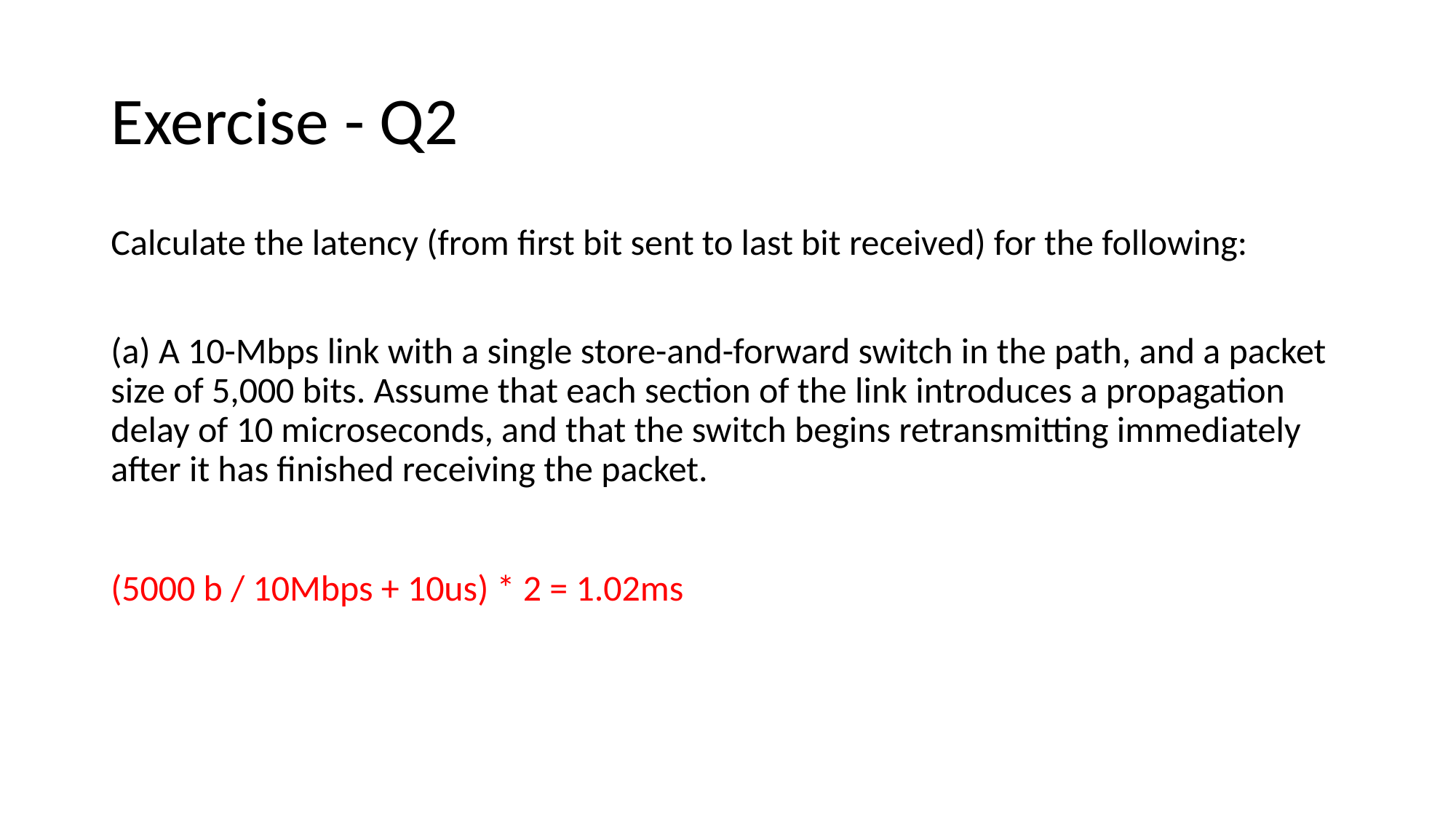

# Exercise - Q2
Calculate the latency (from first bit sent to last bit received) for the following:

(a) A 10-Mbps link with a single store-and-forward switch in the path, and a packet size of 5,000 bits. Assume that each section of the link introduces a propagation delay of 10 microseconds, and that the switch begins retransmitting immediately after it has finished receiving the packet.
(5000 b / 10Mbps + 10us) * 2 = 1.02ms